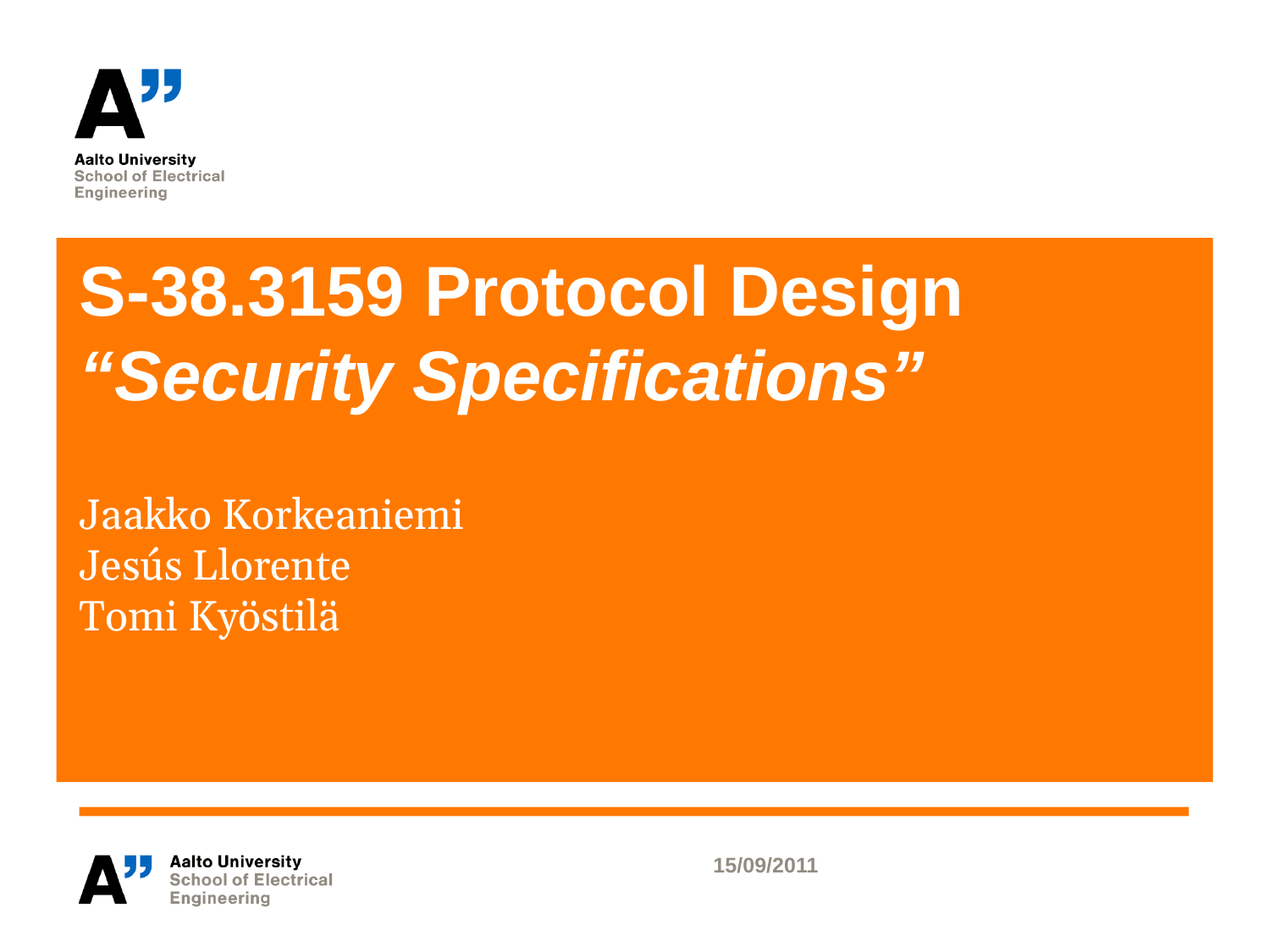

S-38.3159 Protocol Design
“Security Specifications”

Jaakko Korkeaniemi
Jesús Llorente
Tomi Kyöstilä

15/09/2011